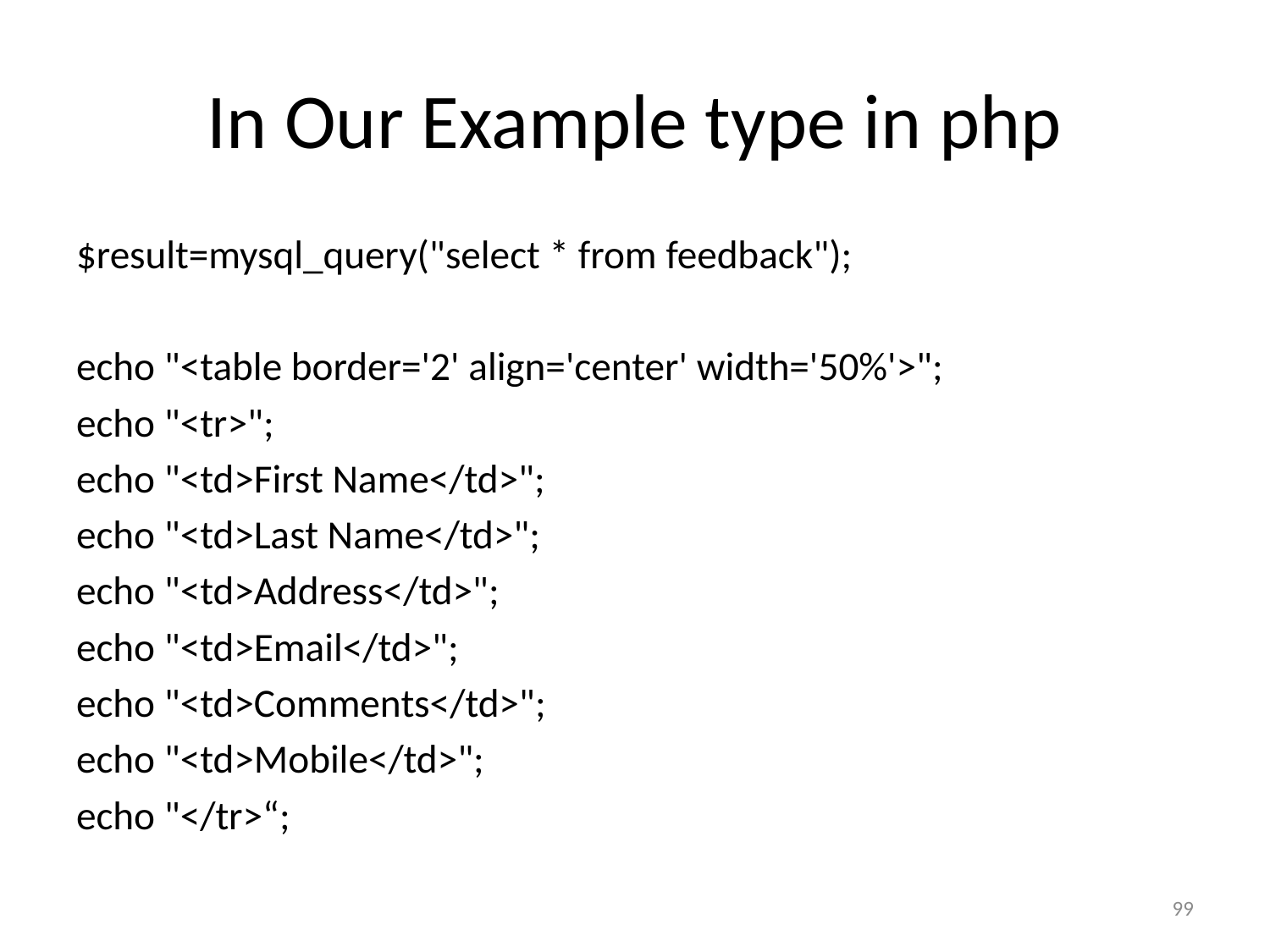

# In Our Example type in php
$result=mysql_query("select * from feedback");

echo "<table border='2' align='center' width='50%'>";
echo "<tr>";
echo "<td>First Name</td>";
echo "<td>Last Name</td>";
echo "<td>Address</td>";
echo "<td>Email</td>";
echo "<td>Comments</td>";
echo "<td>Mobile</td>";
echo "</tr>“;
99